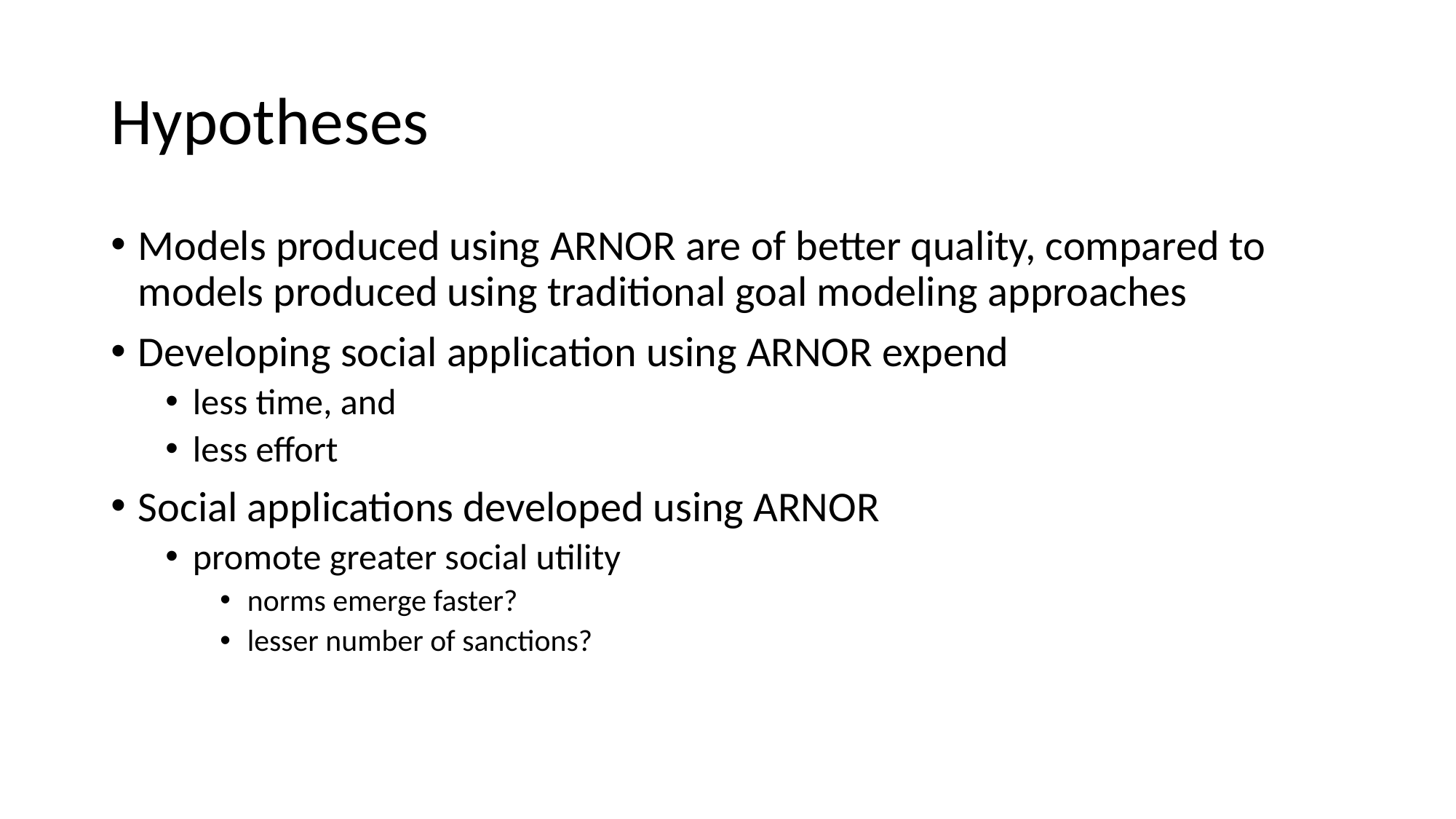

# Hypotheses
Models produced using Arnor are of better quality, compared to models produced using traditional goal modeling approaches
Developing social application using Arnor expend
less time, and
less effort
Social applications developed using Arnor
promote greater social utility
norms emerge faster?
lesser number of sanctions?